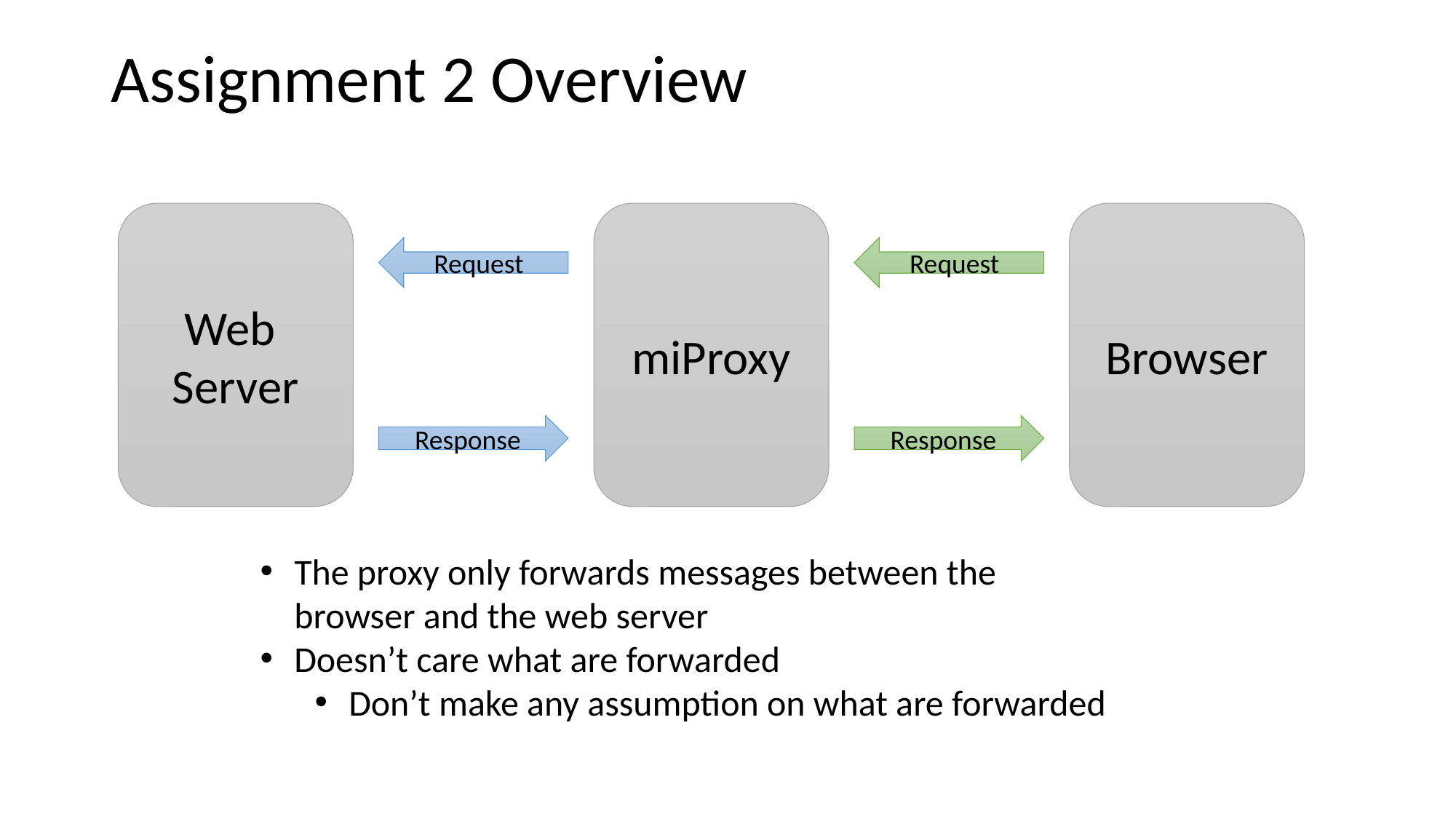

# Assignment 2 Overview

Web
Server
miProxy
Browser
Request
Request
Response
Response
The proxy only forwards messages between the browser and the web server
Doesn’t care what are forwarded
Don’t make any assumption on what are forwarded